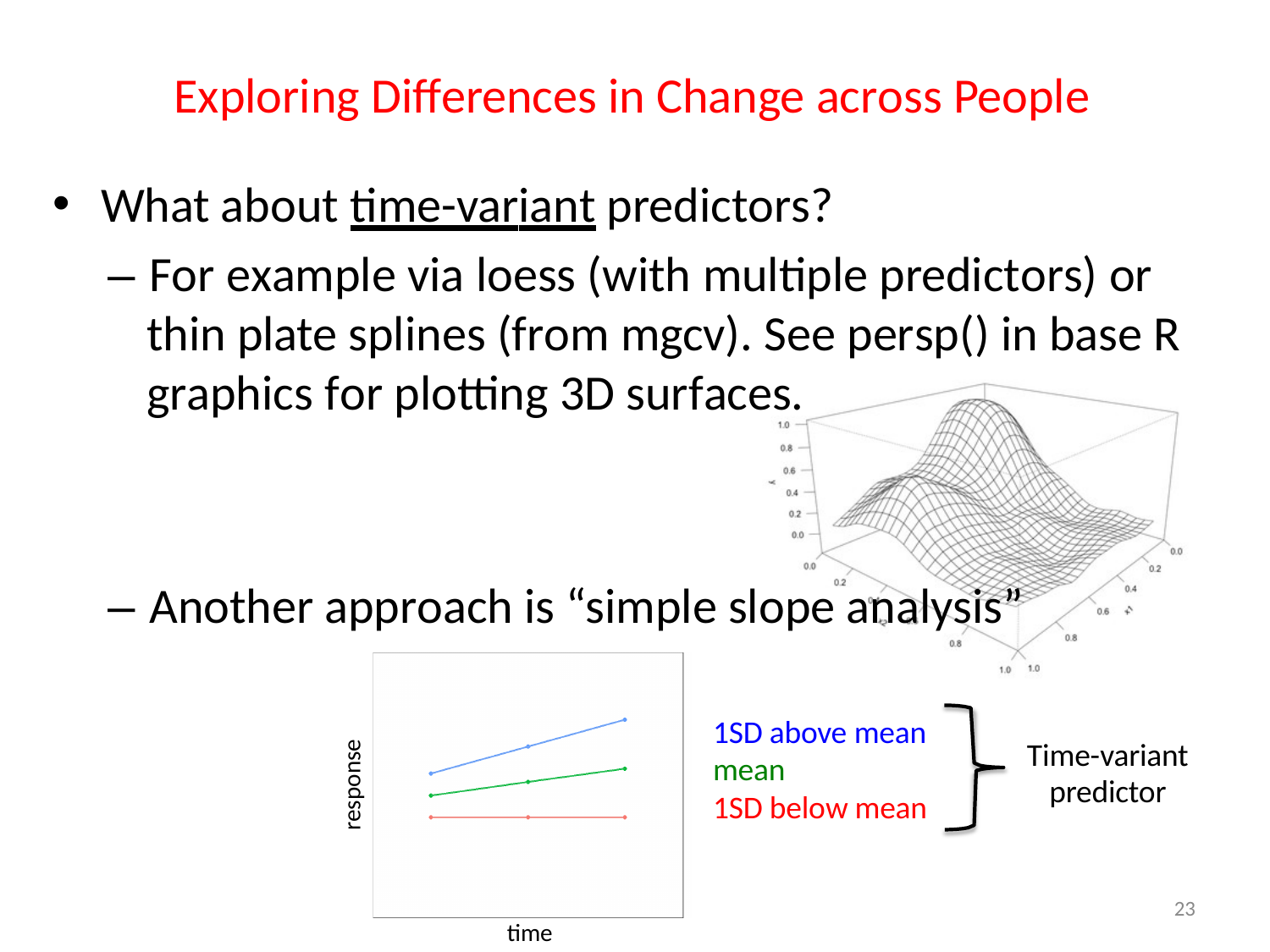

# Exploring Differences in Change across People
What about time-variant predictors?
– For example via loess (with multiple predictors) or thin plate splines (from mgcv). See persp() in base R graphics for plotting 3D surfaces.

– Another approach is “simple slope analysis”

1SD above mean mean
1SD below mean
Time-variant predictor
response
23
time